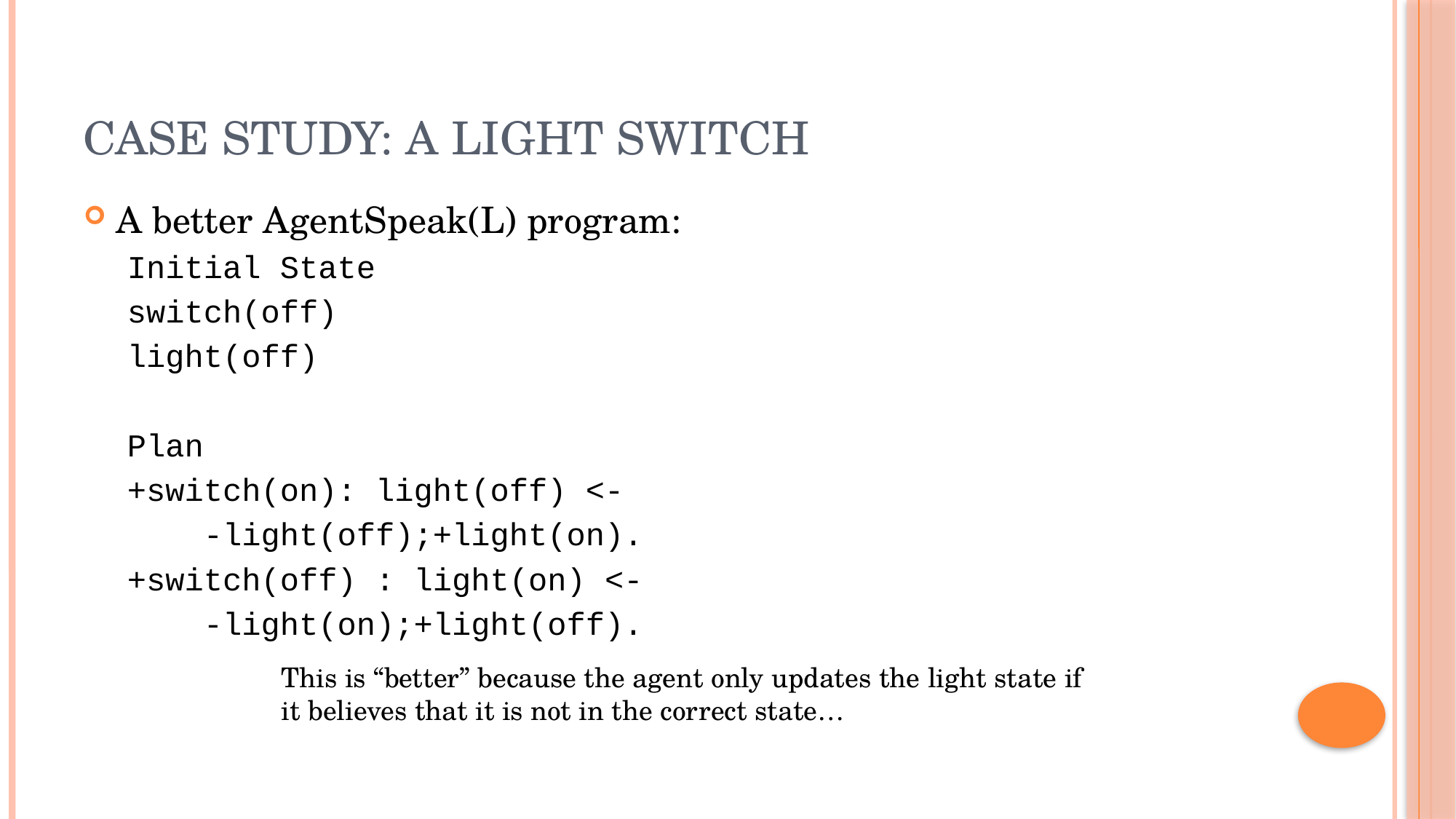

# Case Study: A Light Switch
A better AgentSpeak(L) program:
Initial State
switch(off)
light(off)

Plan
+switch(on): light(off) <-
    -light(off);+light(on).
+switch(off) : light(on) <-
    -light(on);+light(off).

This is “better” because the agent only updates the light state if
it believes that it is not in the correct state…